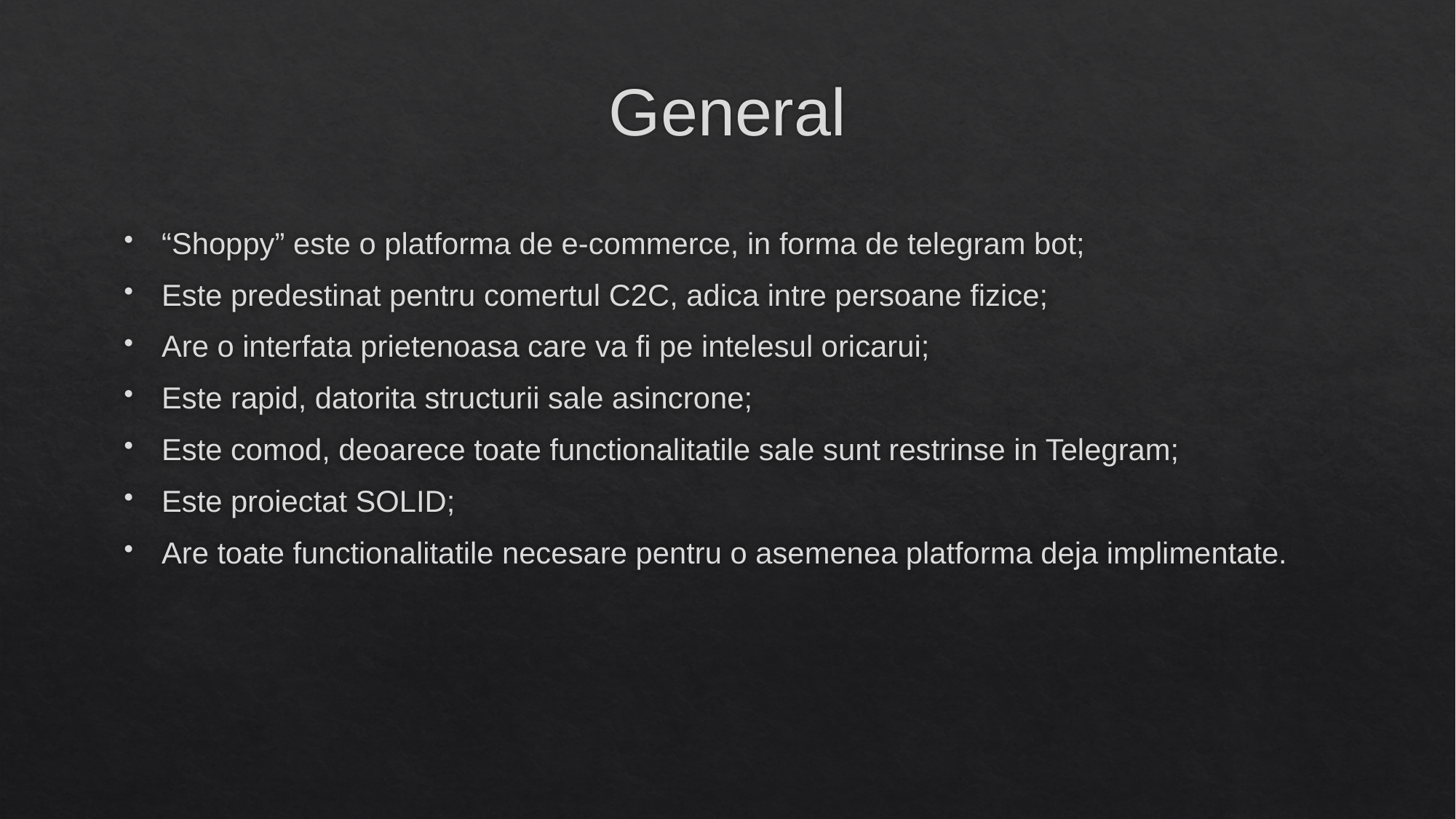

# General
“Shoppy” este o platforma de e-commerce, in forma de telegram bot;
Este predestinat pentru comertul C2C, adica intre persoane fizice;
Are o interfata prietenoasa care va fi pe intelesul oricarui;
Este rapid, datorita structurii sale asincrone;
Este comod, deoarece toate functionalitatile sale sunt restrinse in Telegram;
Este proiectat SOLID;
Are toate functionalitatile necesare pentru o asemenea platforma deja implimentate.